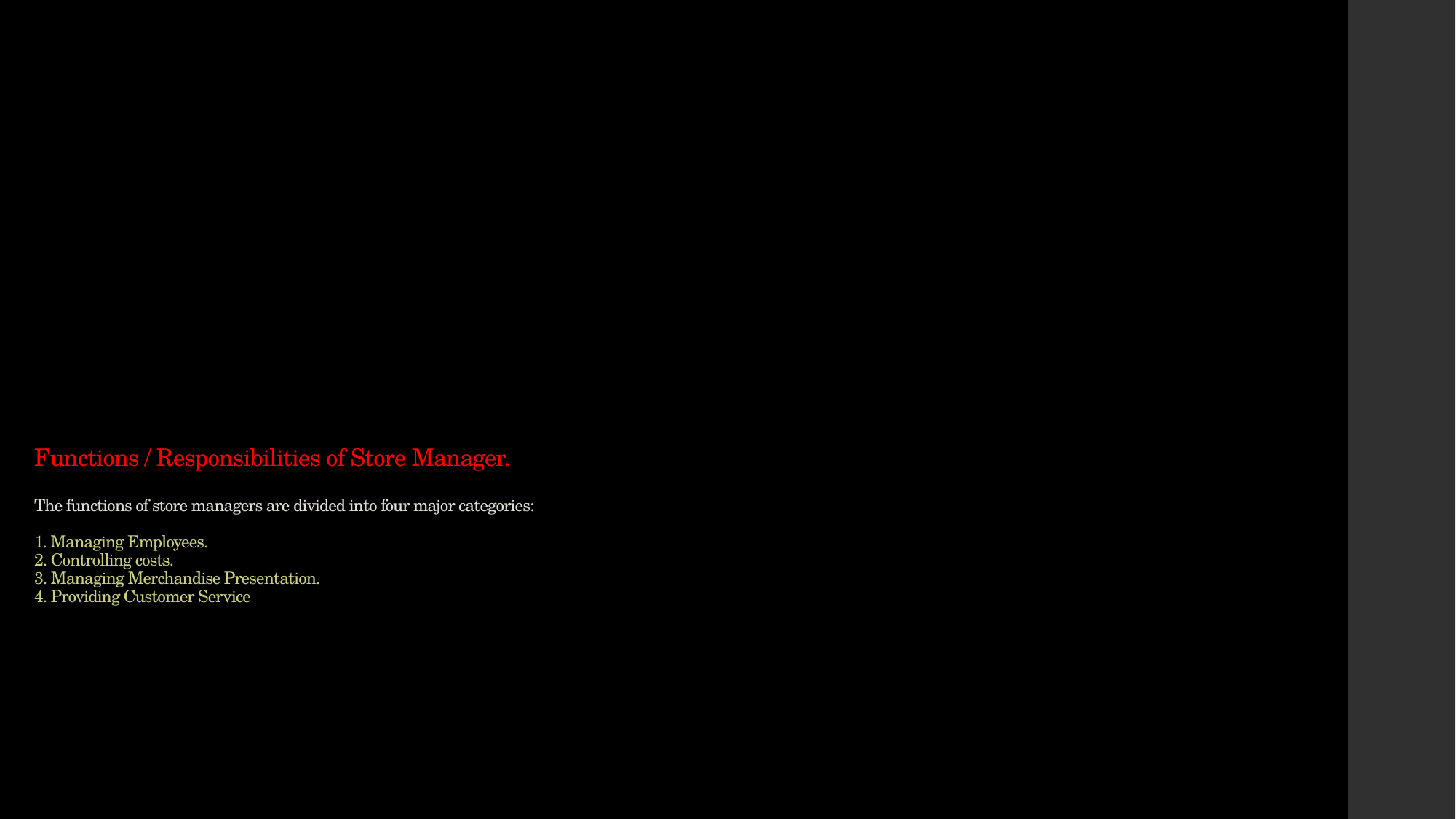

# Functions / Responsibilities of Store Manager. The functions of store managers are divided into four major categories: 1. Managing Employees. 2. Controlling costs. 3. Managing Merchandise Presentation. 4. Providing Customer Service